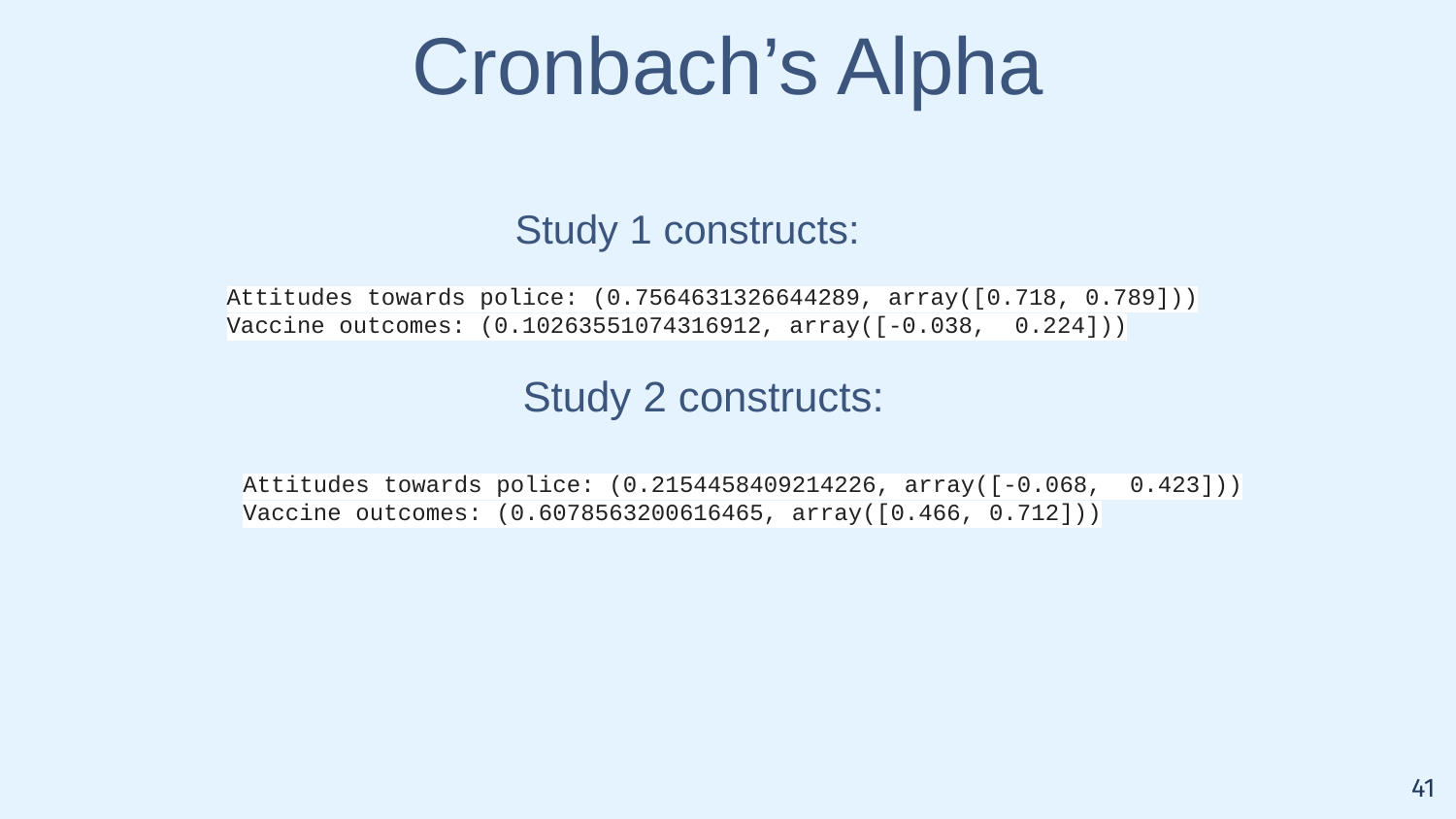

Cronbach’s Alpha
Study 1 constructs:
Attitudes towards police: (0.7564631326644289, array([0.718, 0.789]))
Vaccine outcomes: (0.10263551074316912, array([-0.038,  0.224]))
Study 2 constructs:
Attitudes towards police: (0.2154458409214226, array([-0.068,  0.423]))
Vaccine outcomes: (0.6078563200616465, array([0.466, 0.712]))
41